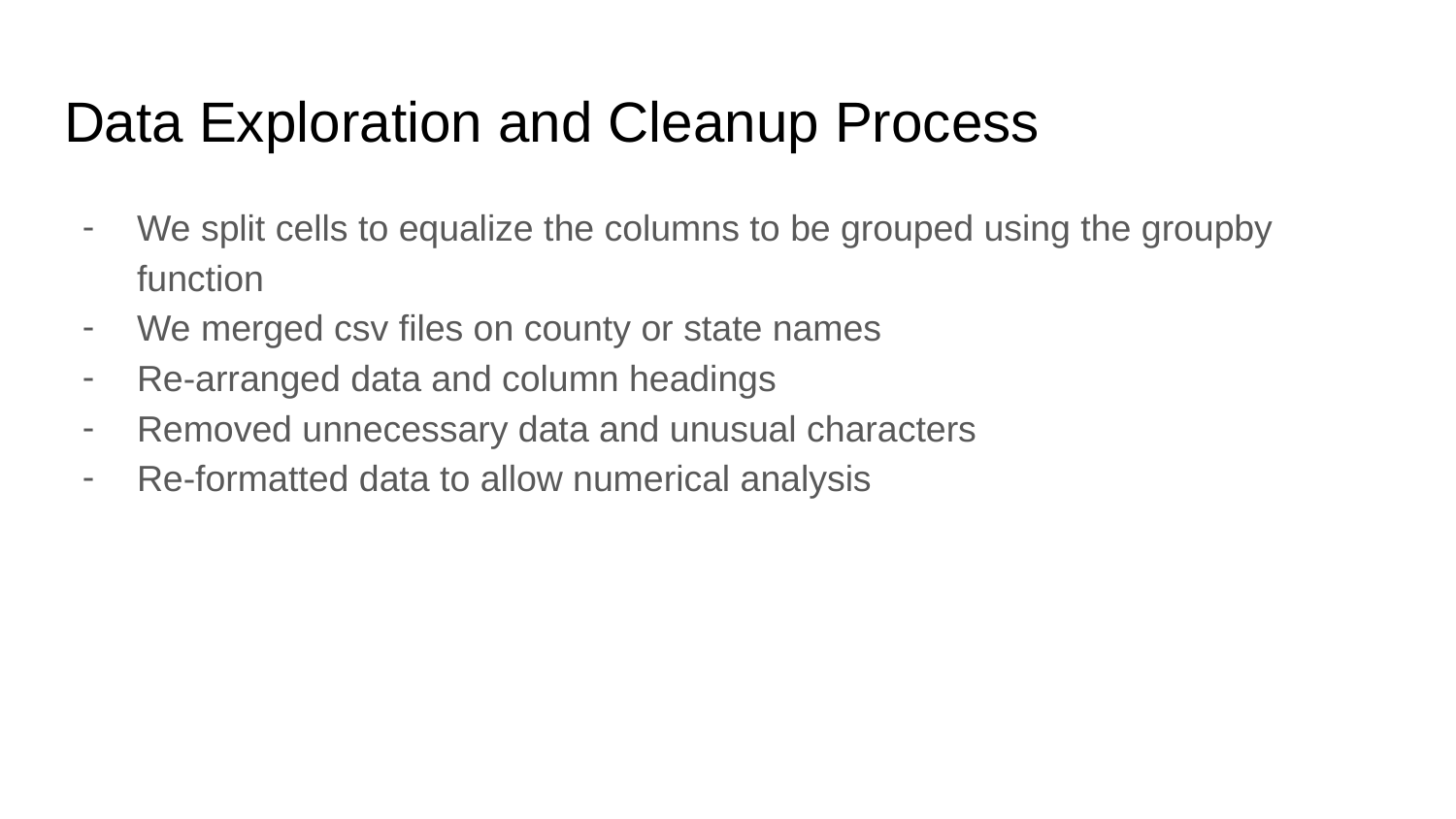

# Data Exploration and Cleanup Process
We split cells to equalize the columns to be grouped using the groupby function
We merged csv files on county or state names
Re-arranged data and column headings
Removed unnecessary data and unusual characters
Re-formatted data to allow numerical analysis